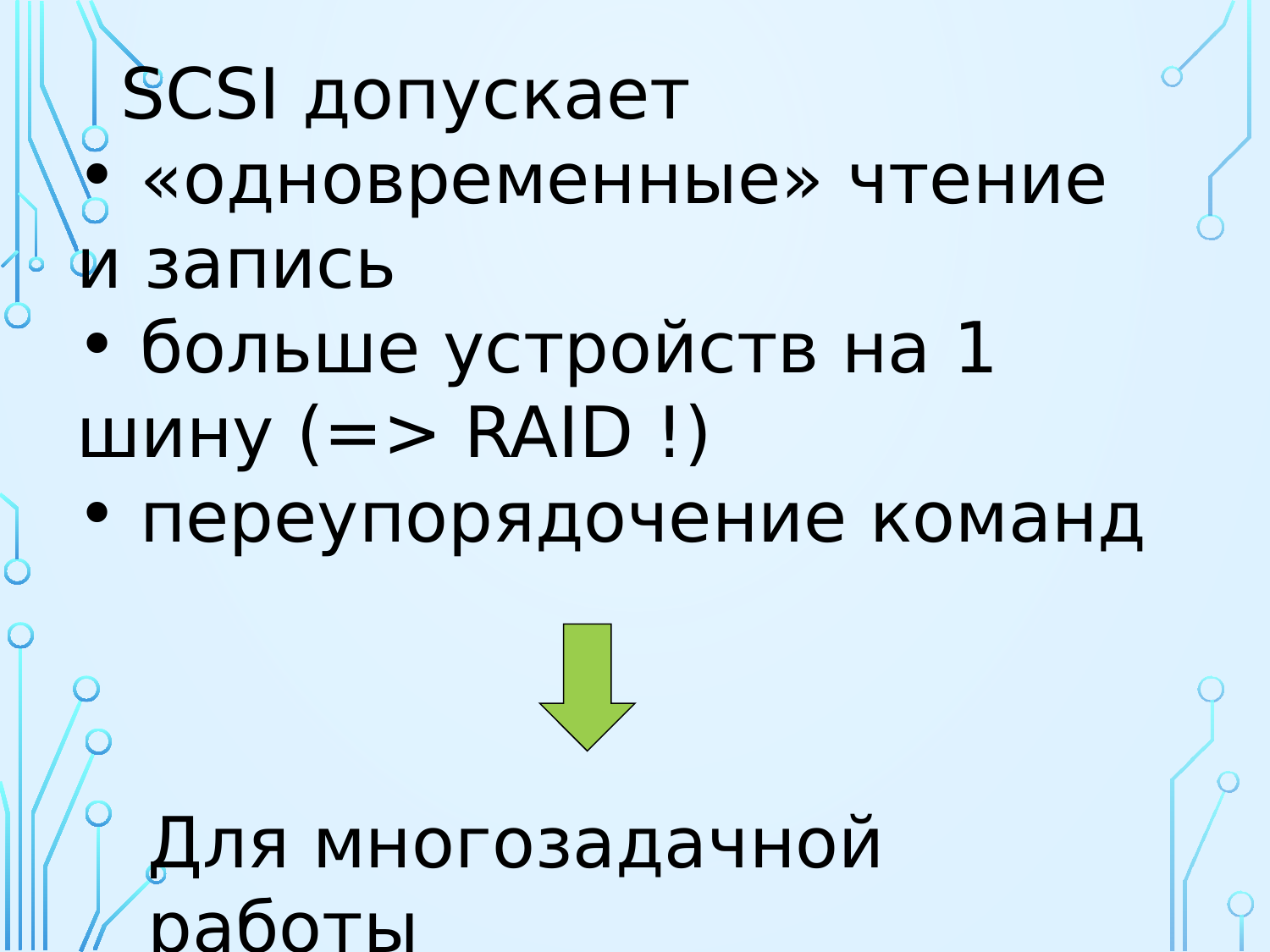

SCSI допускает
 «одновременные» чтение и запись
 больше устройств на 1 шину (=> RAID !)
 переупорядочение команд

Для многозадачной работы